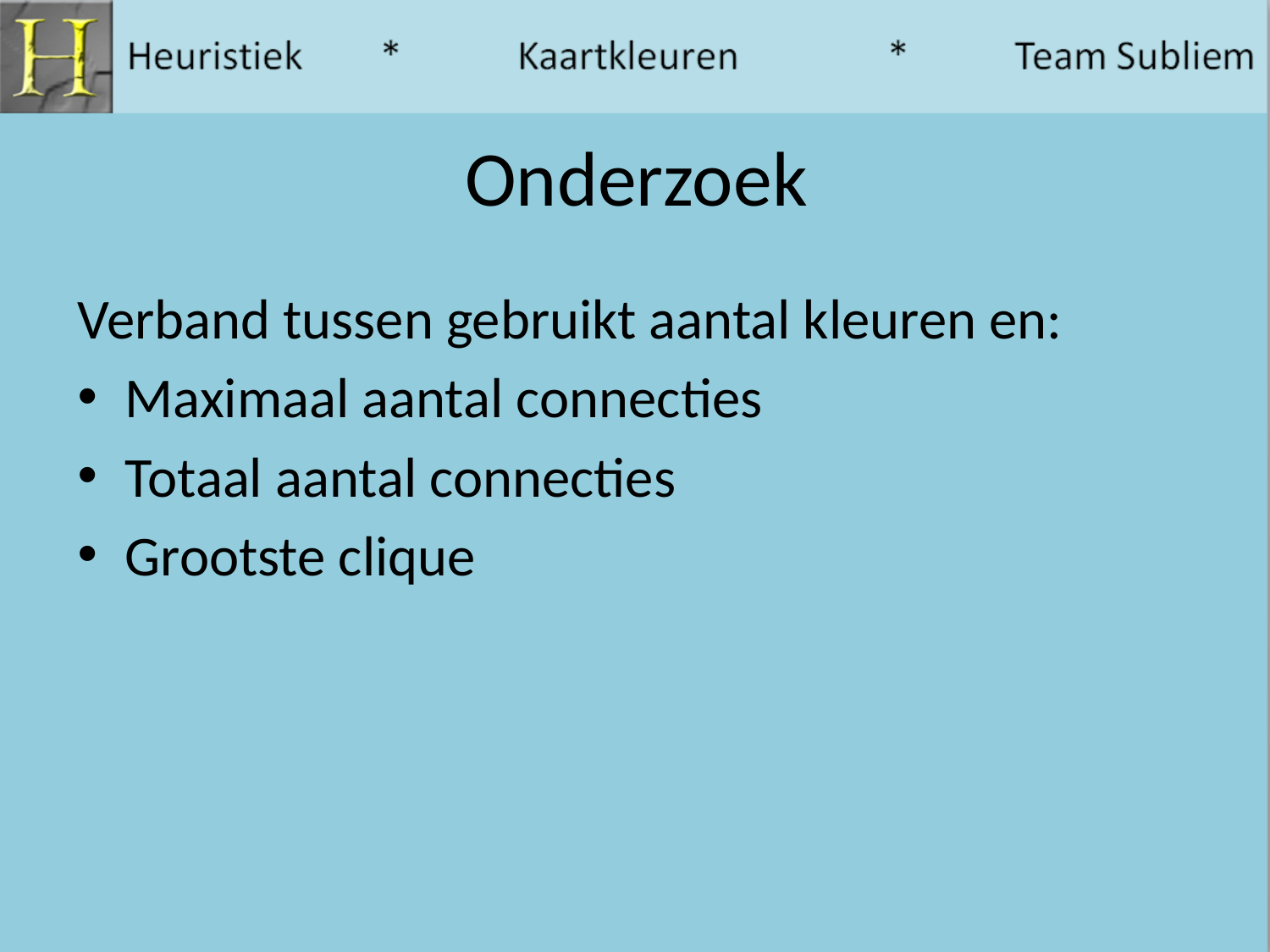

# Onderzoek
Verband tussen gebruikt aantal kleuren en:
Maximaal aantal connecties
Totaal aantal connecties
Grootste clique